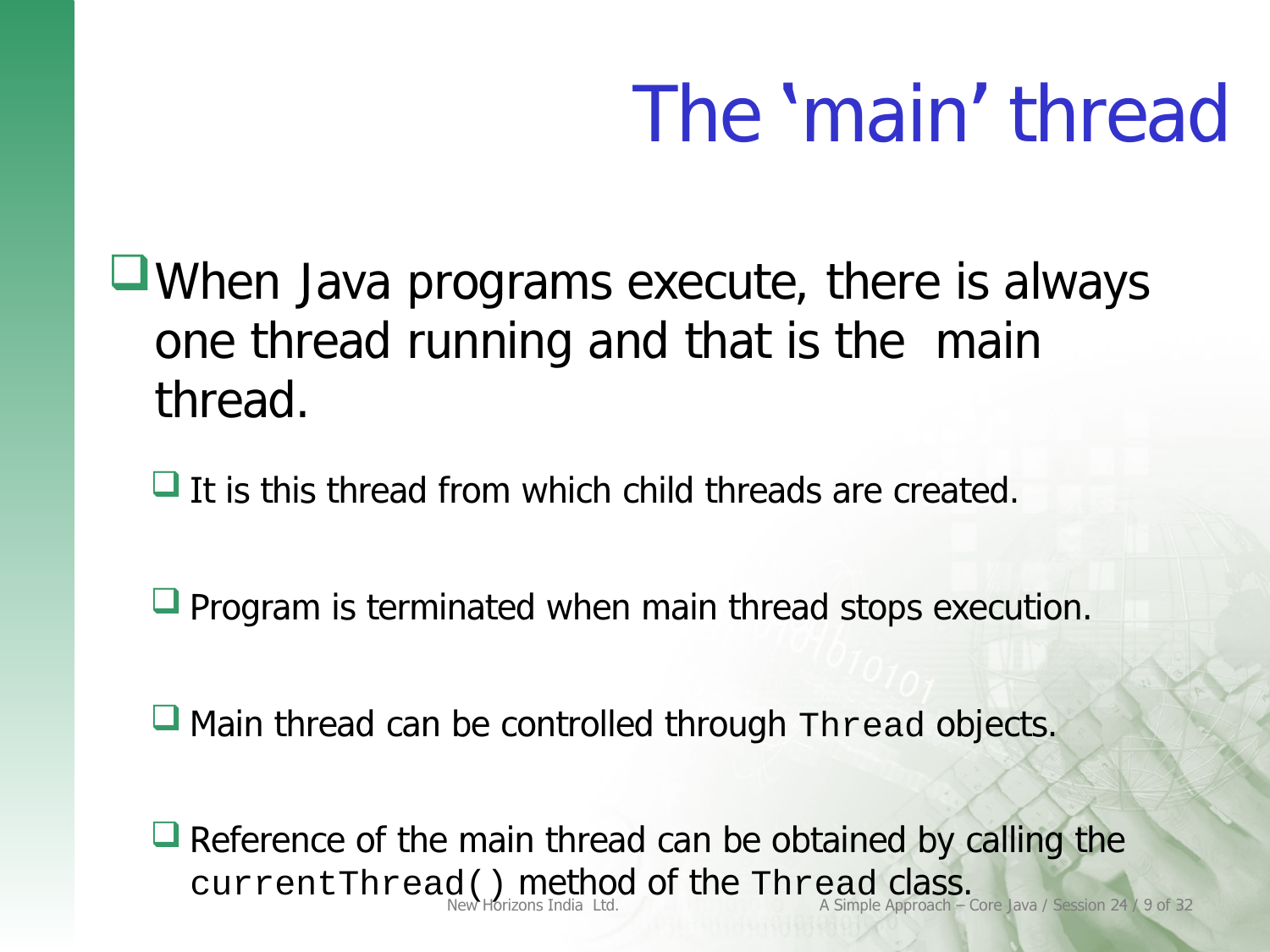

# The ‘main’ thread
When Java programs execute, there is always one thread running and that is the  main thread.
It is this thread from which child threads are created.

Program is terminated when main thread stops execution.

Main thread can be controlled through Thread objects.

Reference of the main thread can be obtained by calling the currentThread() method of the Thread class.